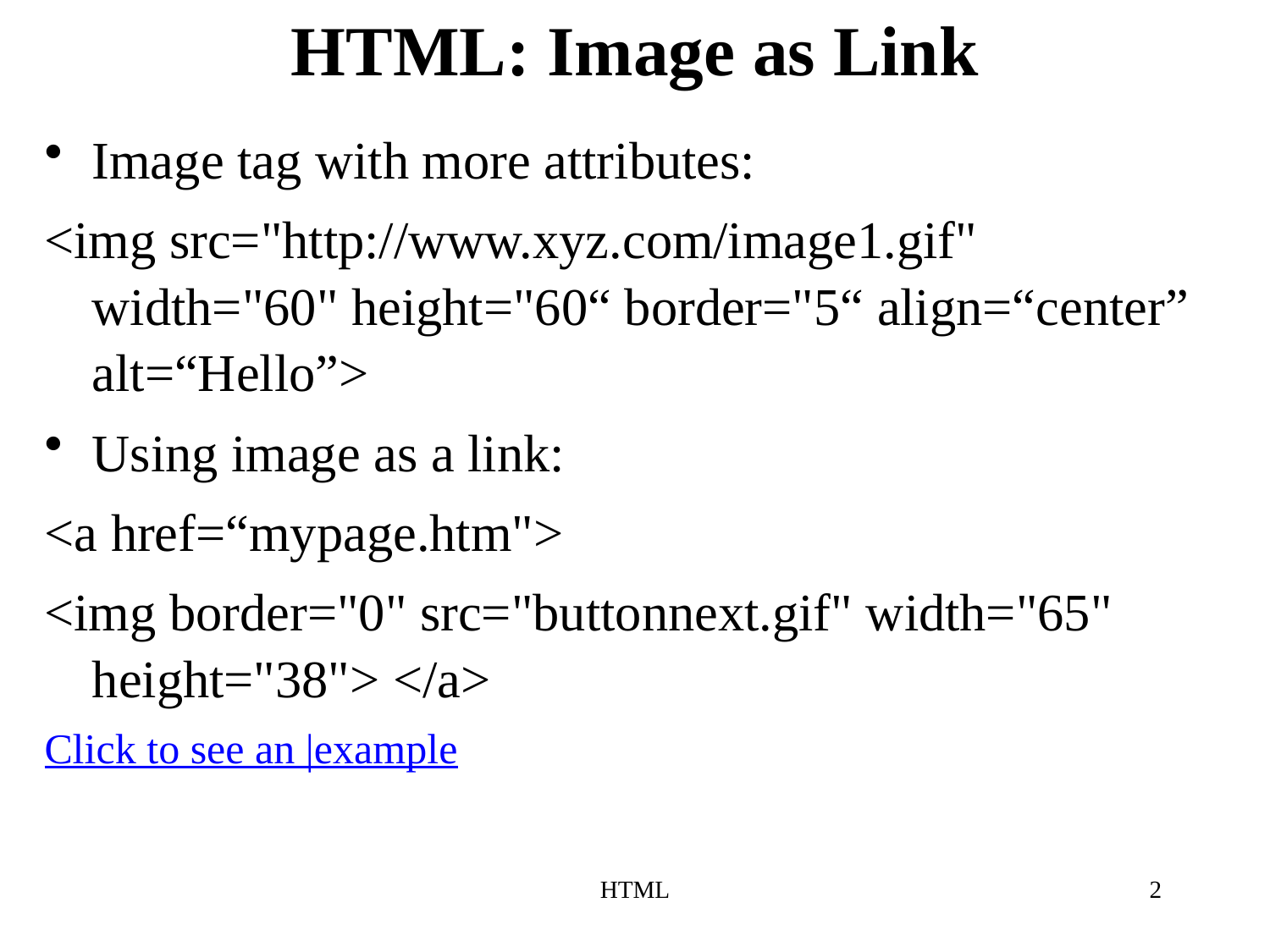

# HTML: Image as Link
Image tag with more attributes:
<img src="http://www.xyz.com/image1.gif" width="60" height="60“ border="5“ align=“center” alt=“Hello”>
Using image as a link:
<a href=“mypage.htm">
<img border="0" src="buttonnext.gif" width="65" height="38"> </a>
Click to see an |example
HTML
2